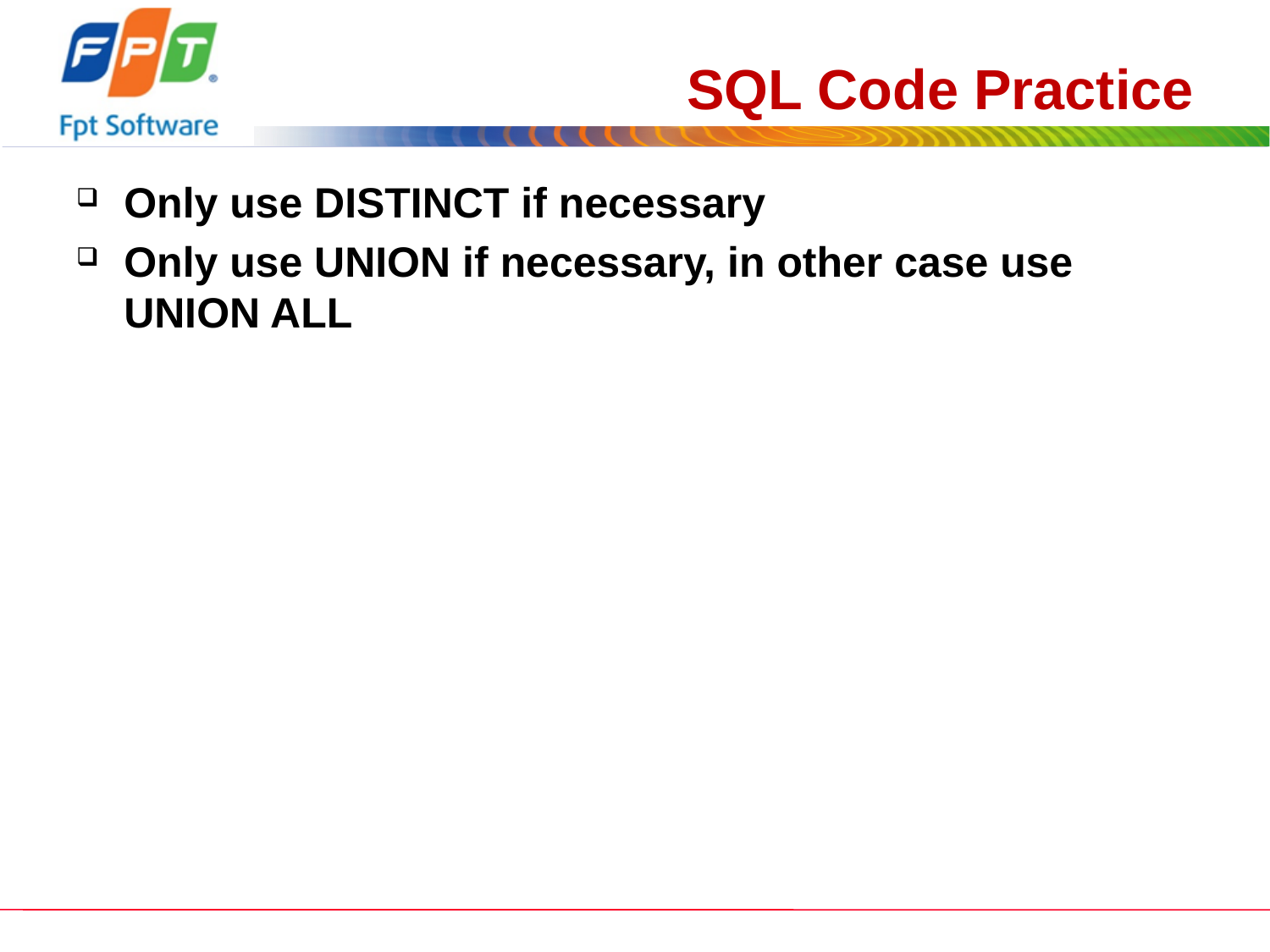

# SQL Code Practice
Only use DISTINCT if necessary
Only use UNION if necessary, in other case use UNION ALL